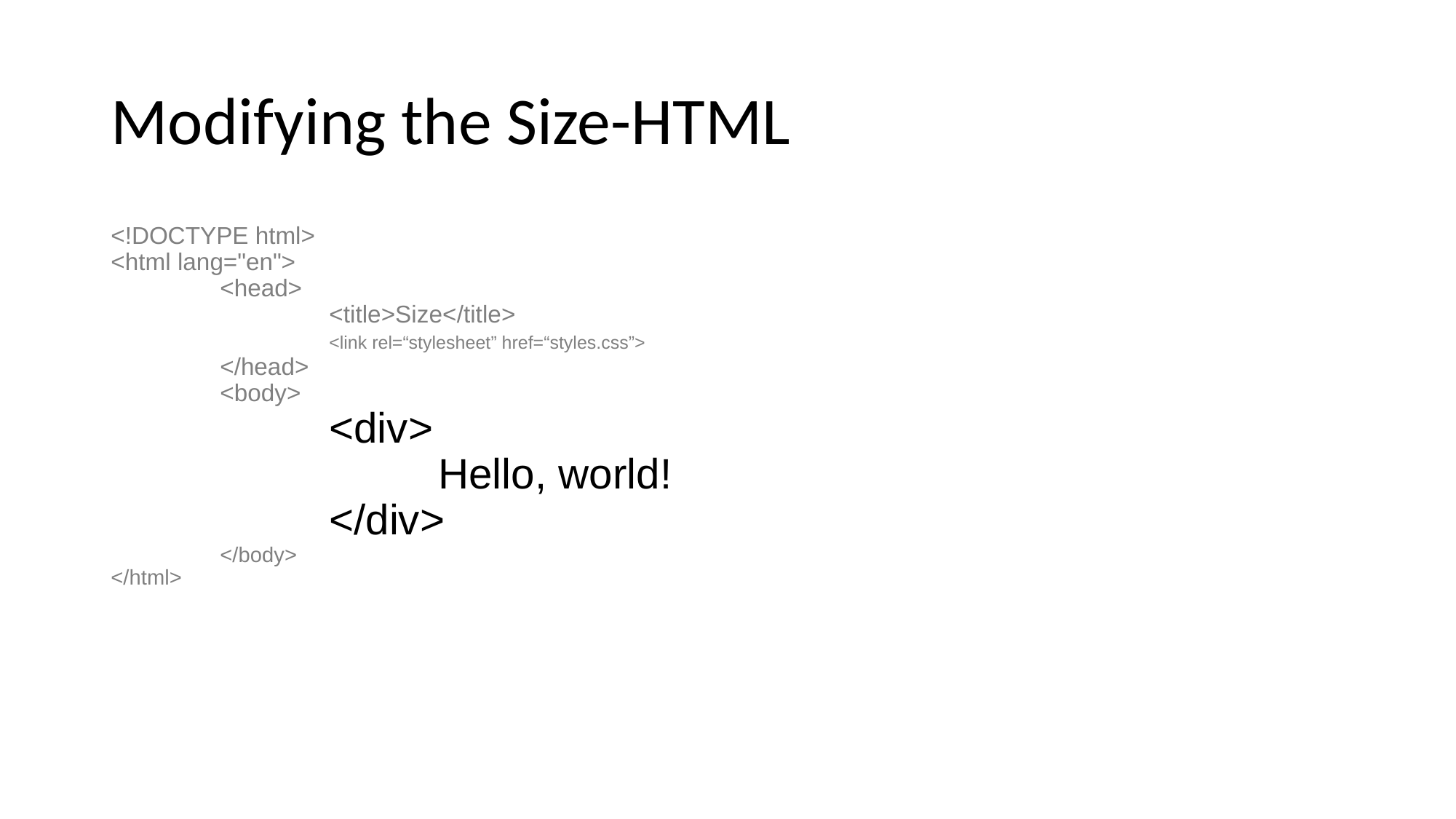

# Modifying the Size-HTML
<!DOCTYPE html>
<html lang="en">
	<head>
		<title>Size</title>
		<link rel=“stylesheet” href=“styles.css”>
	</head>
	<body>
		<div>
			Hello, world!
		</div>
	</body>
</html>